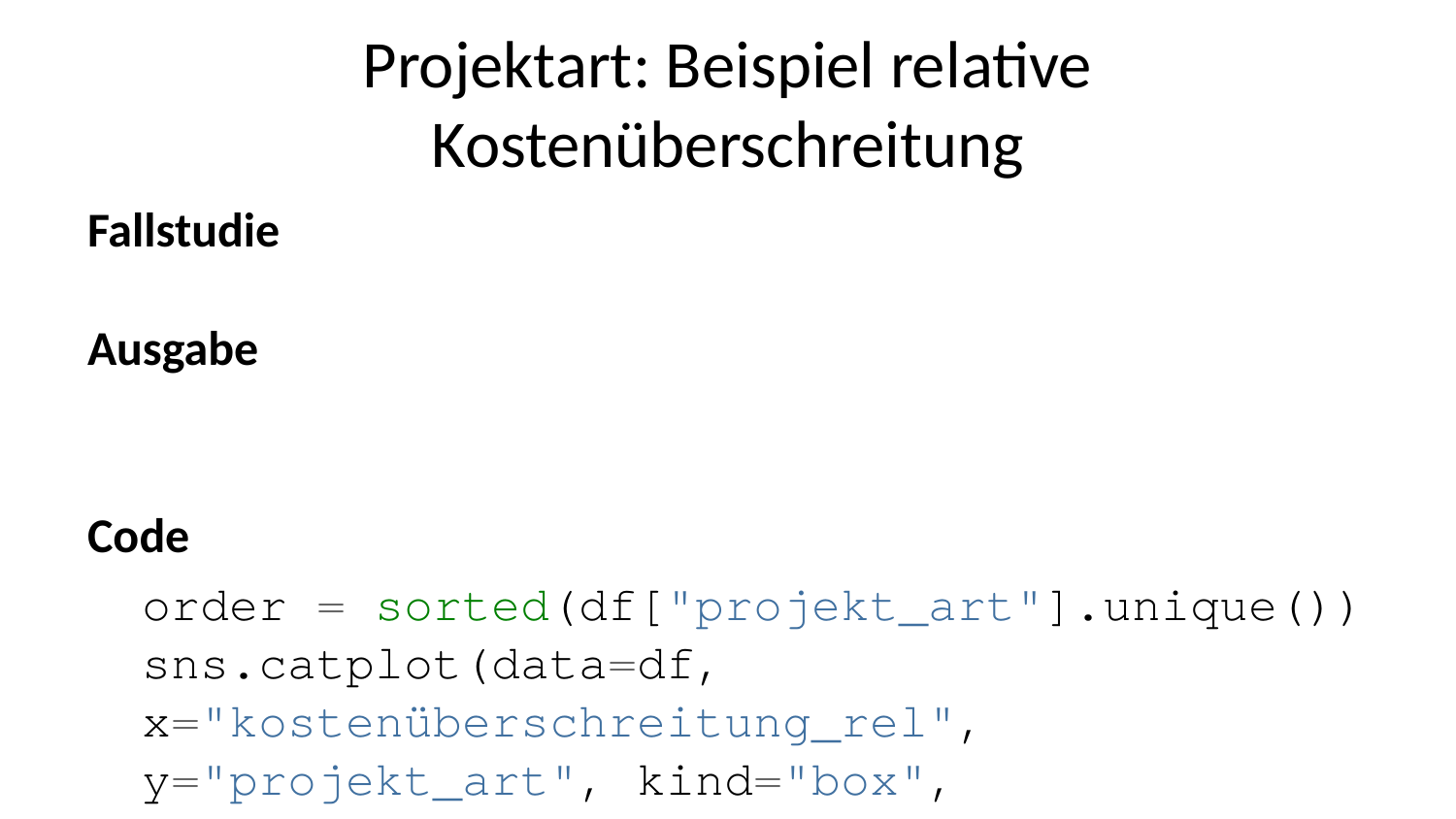

# Projektart: Beispiel relative Kostenüberschreitung
Fallstudie
Ausgabe

Code
order = sorted(df["projekt_art"].unique())
sns.catplot(data=df, x="kostenüberschreitung_rel", y="projekt_art", kind="box",
            height=5, aspect=2, order=order)